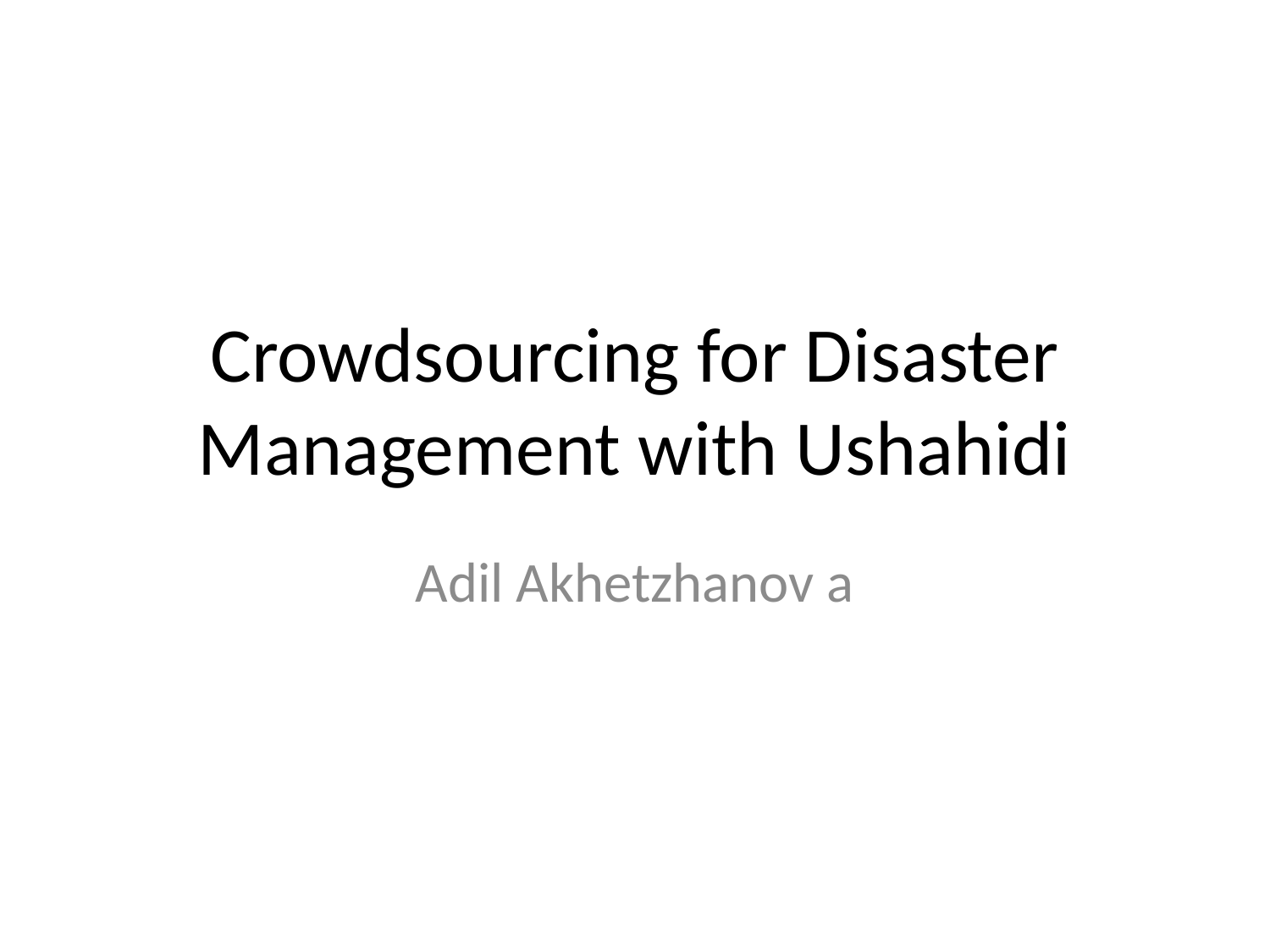

# Crowdsourcing for Disaster Management with Ushahidi
Adil Akhetzhanov a